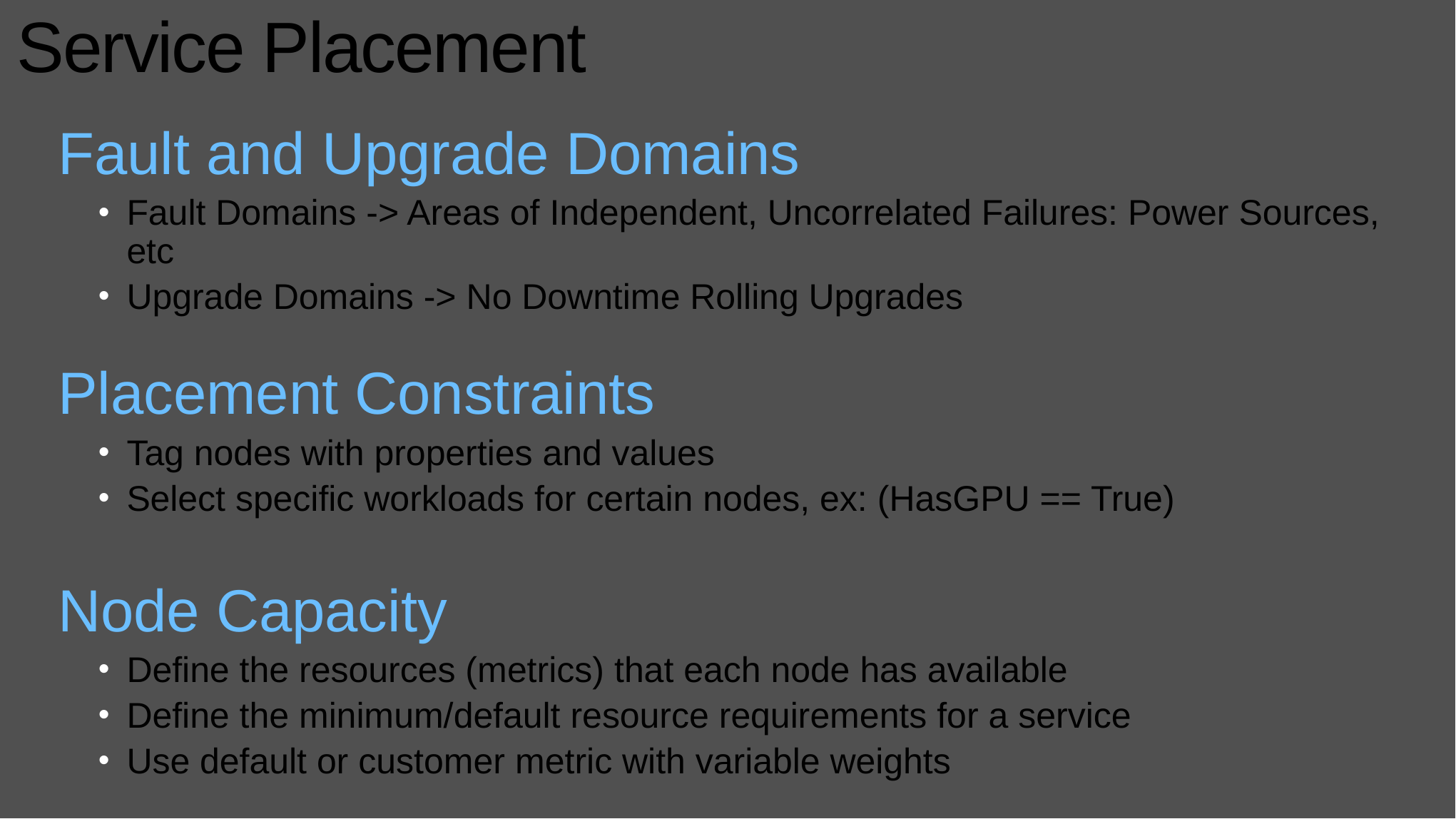

Service Placement
Fault and Upgrade Domains
Fault Domains -> Areas of Independent, Uncorrelated Failures: Power Sources, etc
Upgrade Domains -> No Downtime Rolling Upgrades

Placement Constraints
Tag nodes with properties and values
Select specific workloads for certain nodes, ex: (HasGPU == True)

Node Capacity
Define the resources (metrics) that each node has available
Define the minimum/default resource requirements for a service
Use default or customer metric with variable weights